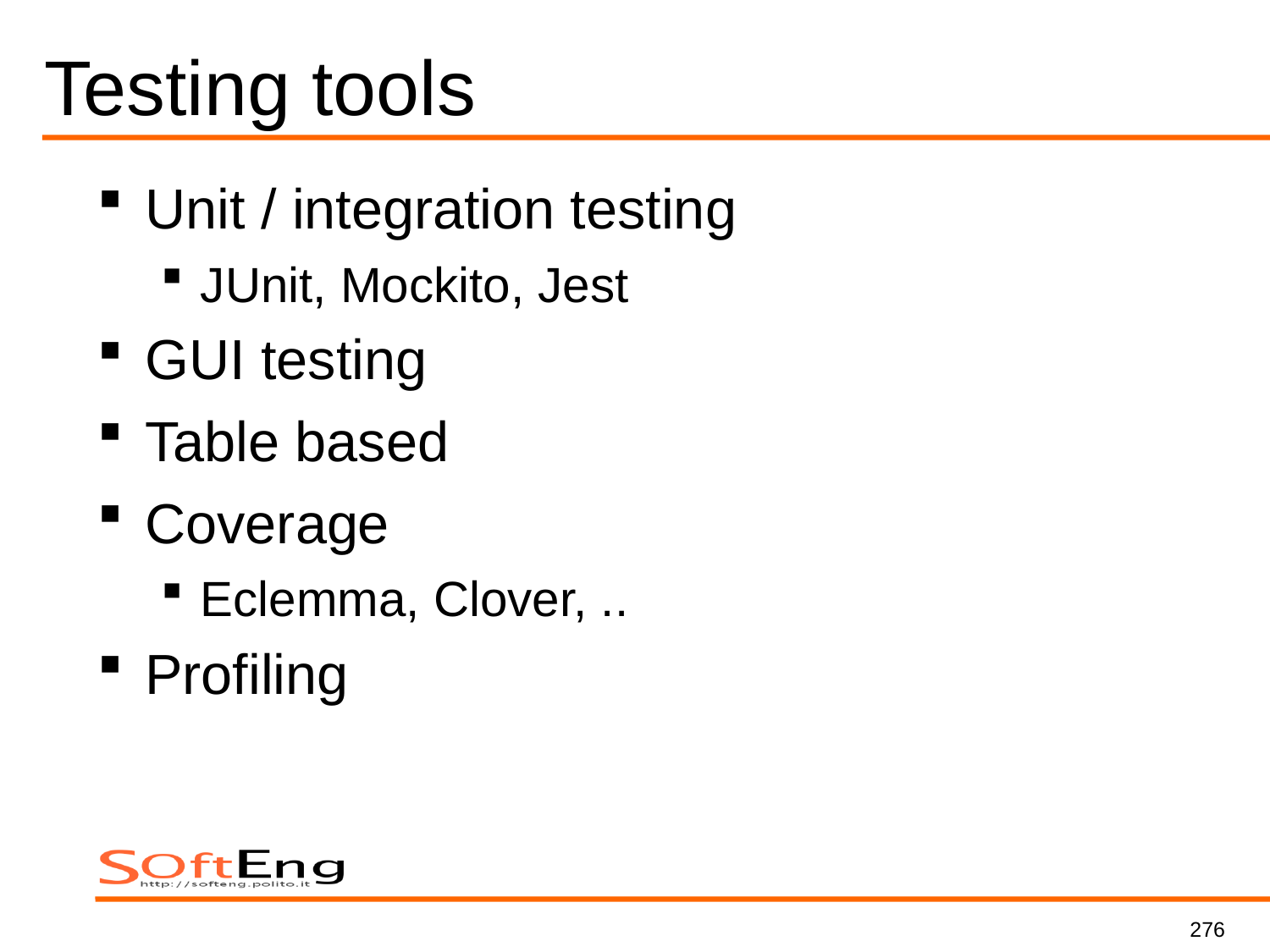

# Testing tools
Unit / integration testing
JUnit, Mockito, Jest
GUI testing
Table based
Coverage
Eclemma, Clover, ..
Profiling

276